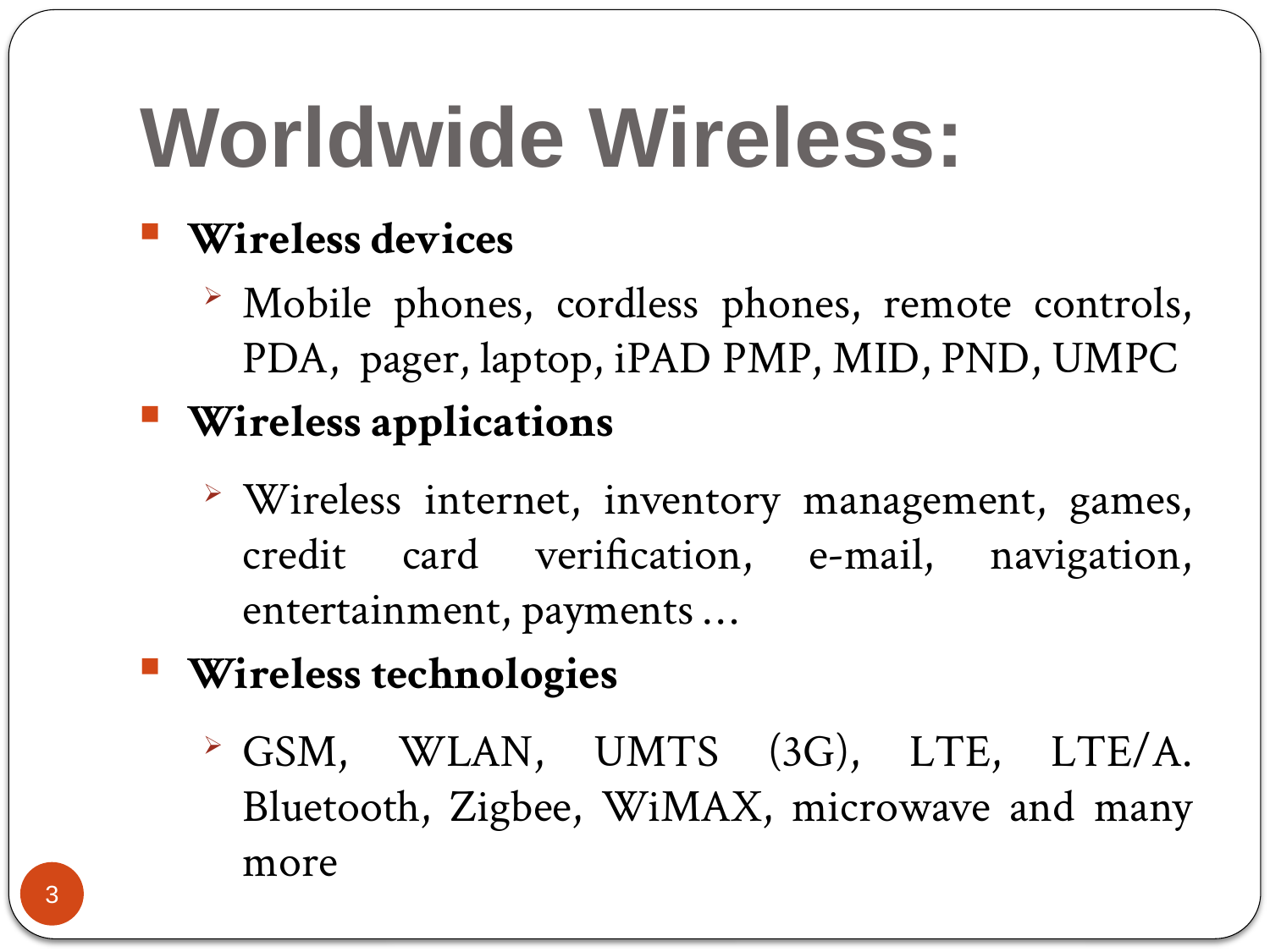

# Worldwide Wireless:
Wireless devices
Mobile phones, cordless phones, remote controls, PDA,  pager, laptop, iPAD PMP, MID, PND, UMPC
Wireless applications
Wireless internet, inventory management, games, credit card verification, e-mail, navigation, entertainment, payments …
Wireless technologies
GSM, WLAN, UMTS (3G), LTE, LTE/A. Bluetooth, Zigbee, WiMAX, microwave and many more

3